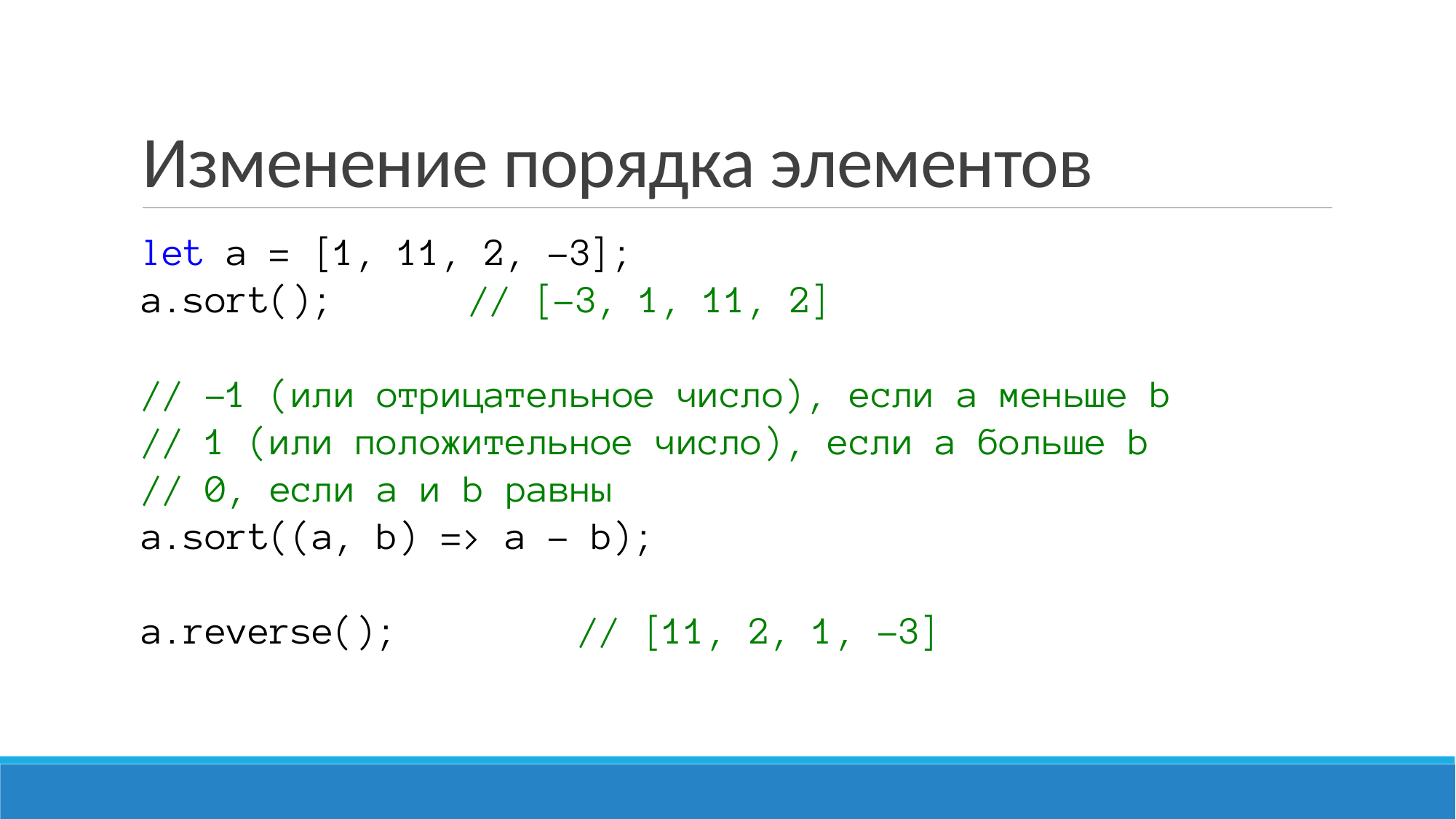

# Изменение порядка элементов
let a = [1, 11, 2, -3];
a.sort();		// [-3, 1, 11, 2]

// -1 (или отрицательное число), если a меньше b
// 1 (или положительное число), если a больше b
// 0, если a и b равны
a.sort((a, b) => a - b);

a.reverse();		// [11, 2, 1, -3]